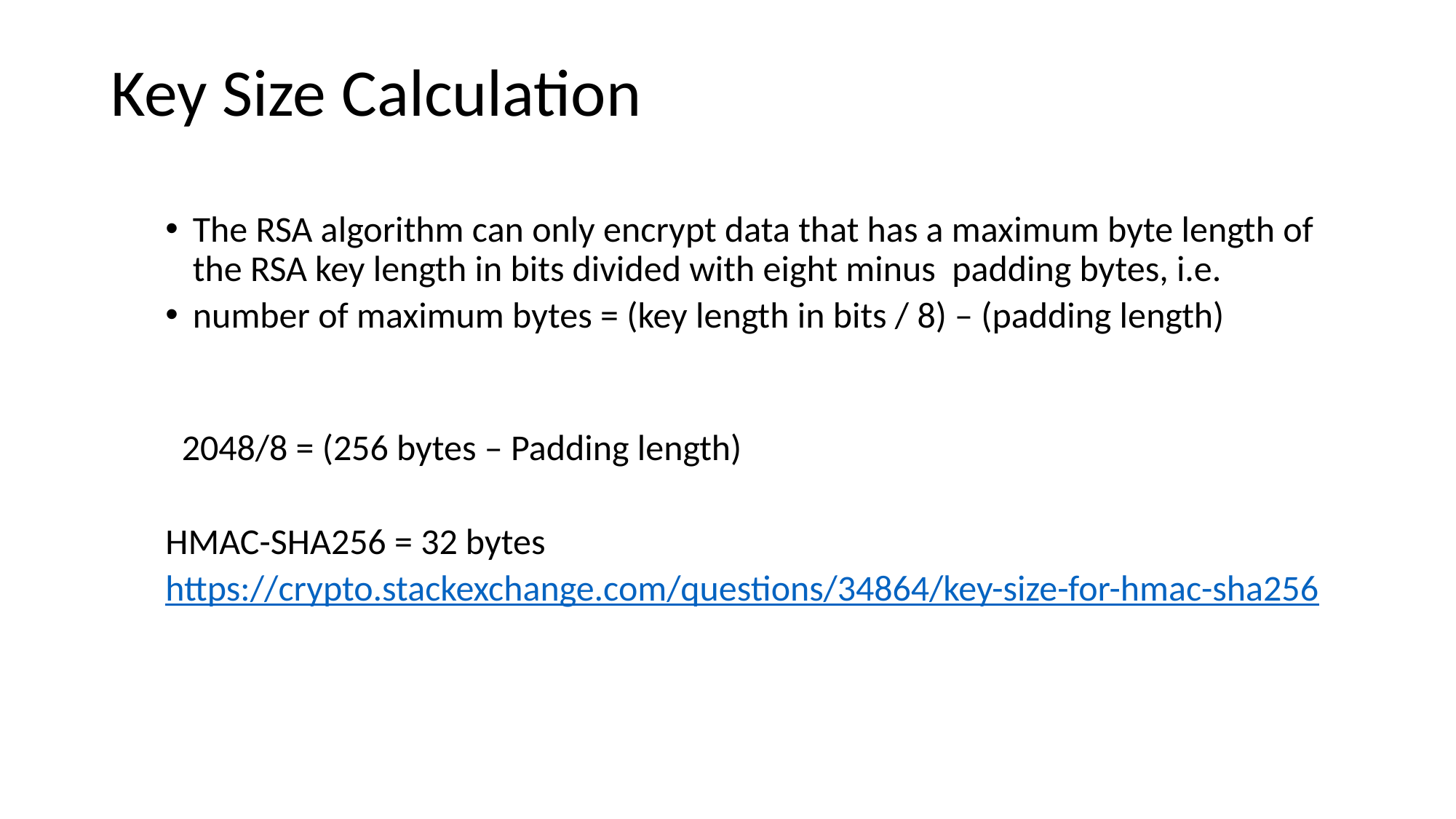

# Key Size Calculation

The RSA algorithm can only encrypt data that has a maximum byte length of the RSA key length in bits divided with eight minus  padding bytes, i.e.
number of maximum bytes = (key length in bits / 8) – (padding length)

  2048/8 = (256 bytes – Padding length)

HMAC-SHA256 = 32 bytes
https://crypto.stackexchange.com/questions/34864/key-size-for-hmac-sha256